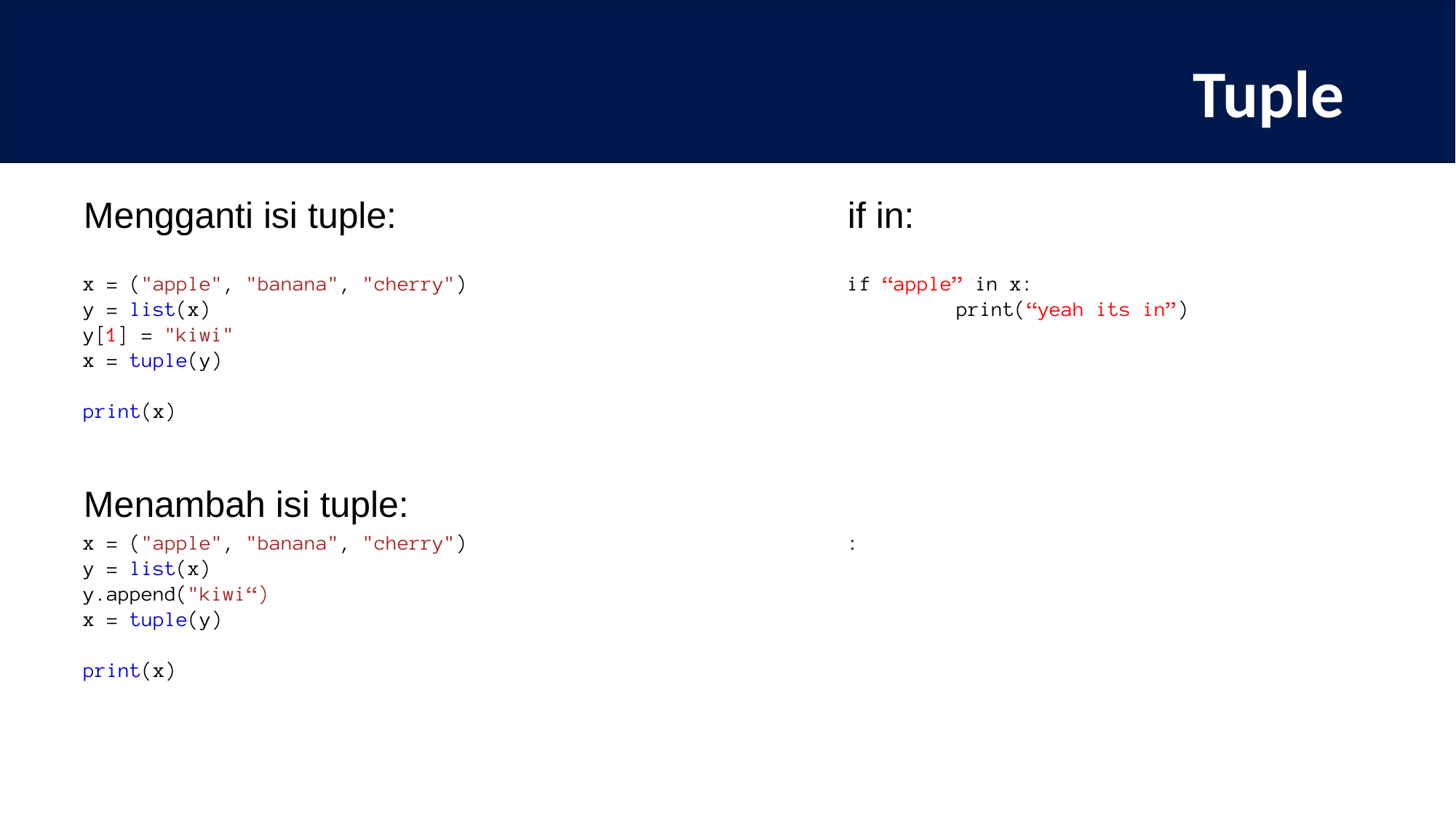

# Tuple
Mengganti isi tuple:					if in:

x = ("apple", "banana", "cherry")				if “apple” in x:
y = list(x)							print(“yeah its in”)
y[1] = "kiwi"
x = tuple(y)
print(x)

Menambah isi tuple:
x = ("apple", "banana", "cherry")				:
y = list(x)
y.append("kiwi“)
x = tuple(y)
print(x)